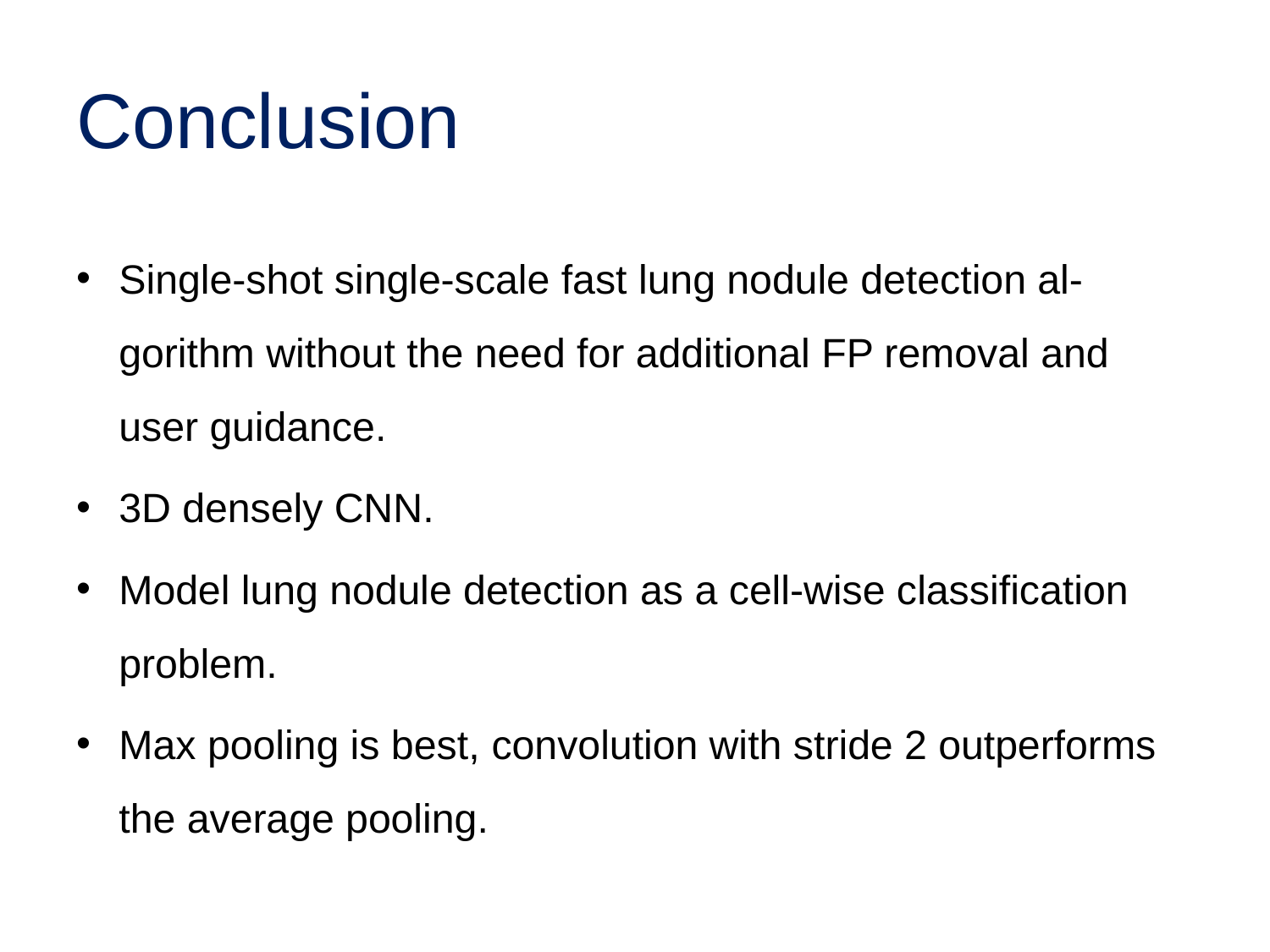

# Conclusion
Single-shot single-scale fast lung nodule detection al- gorithm without the need for additional FP removal and user guidance.
3D densely CNN.
Model lung nodule detection as a cell-wise classification problem.
Max pooling is best, convolution with stride 2 outperforms the average pooling.